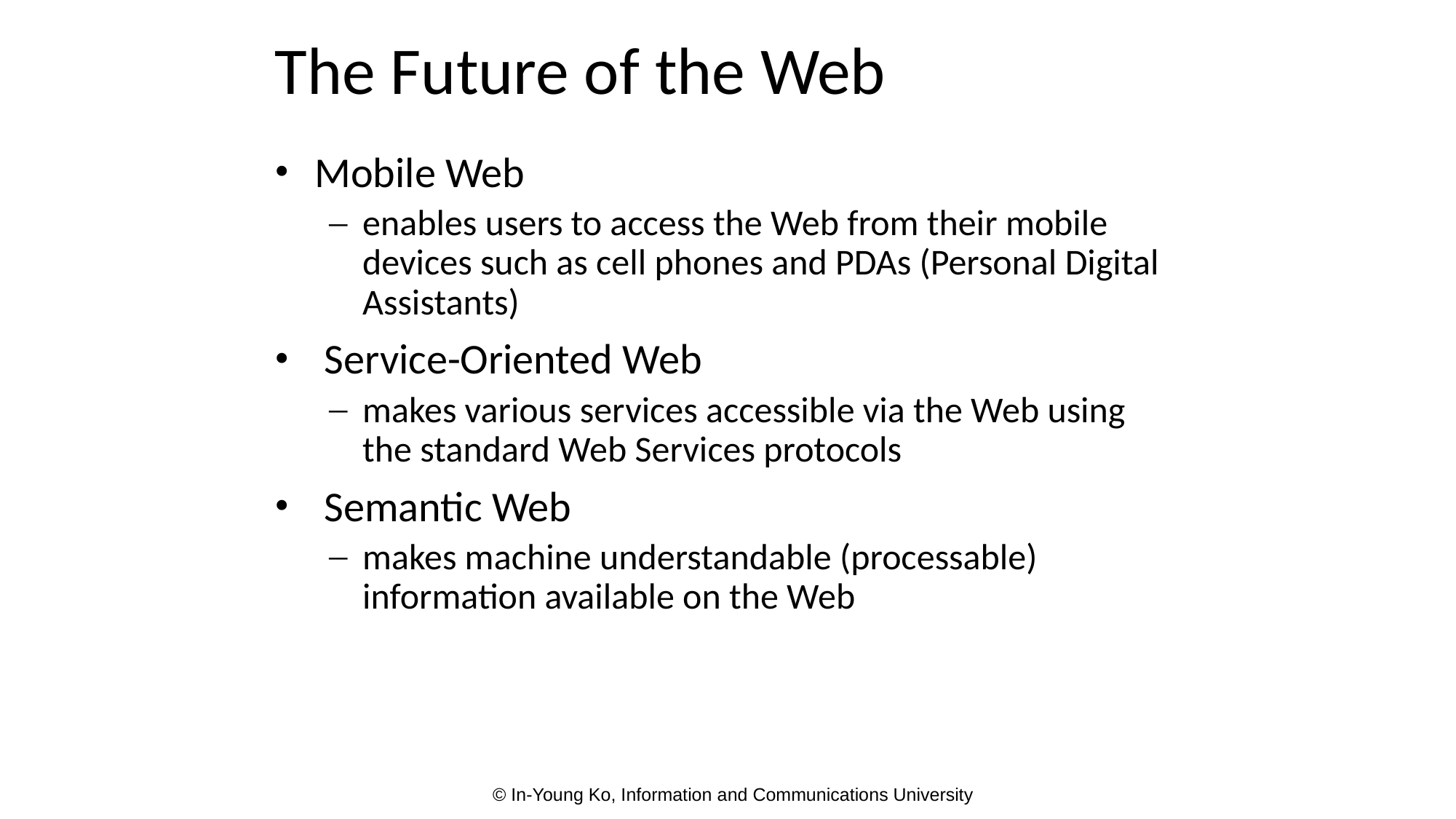

# The Future of the Web
Mobile Web
enables users to access the Web from their mobile devices such as cell phones and PDAs (Personal Digital Assistants)
 Service-Oriented Web
makes various services accessible via the Web using the standard Web Services protocols
 Semantic Web
makes machine understandable (processable) information available on the Web
© In-Young Ko, Information and Communications University